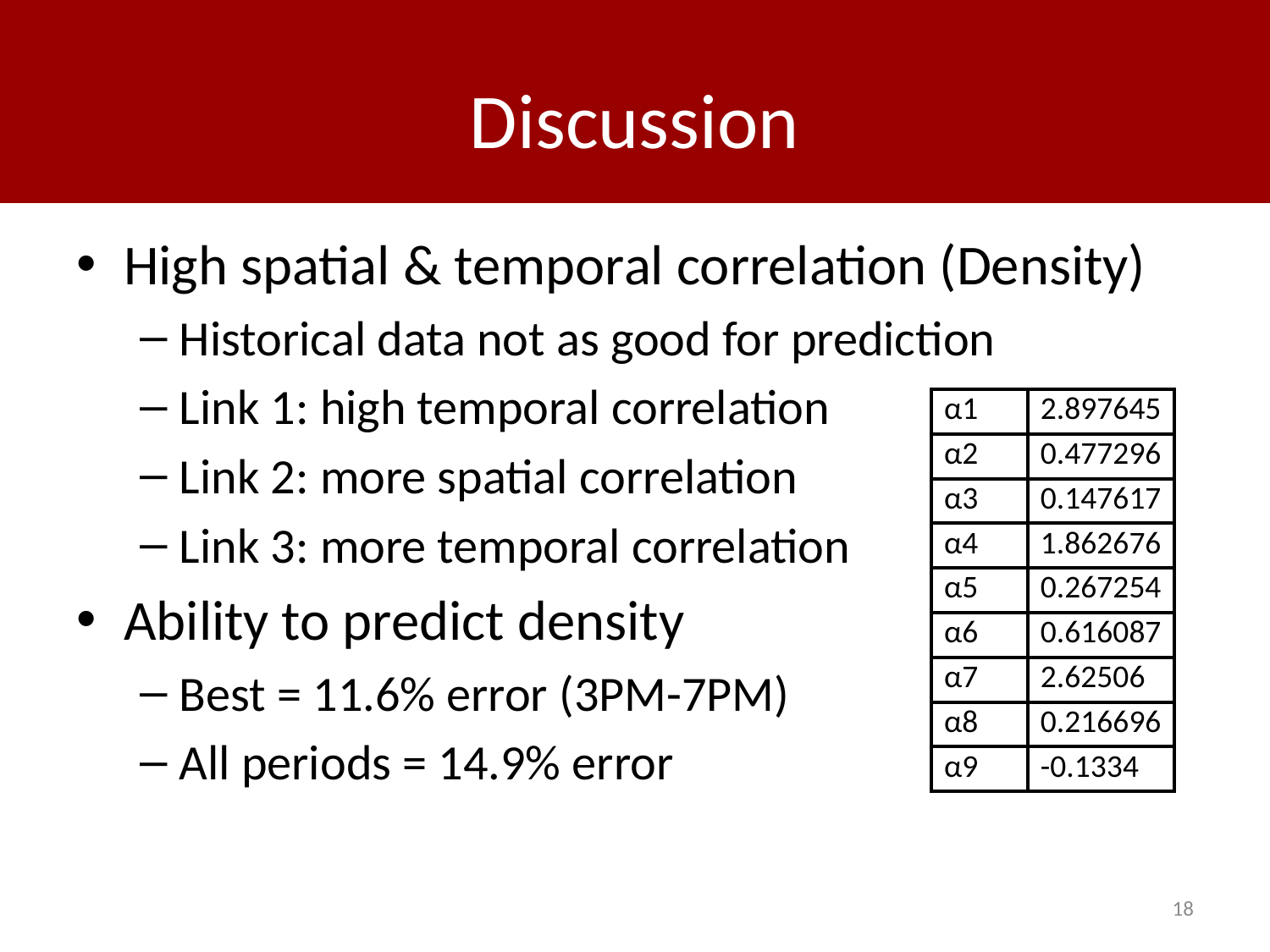

# Discussion
High spatial & temporal correlation (Density)
Historical data not as good for prediction
Link 1: high temporal correlation
Link 2: more spatial correlation
Link 3: more temporal correlation
Ability to predict density
Best = 11.6% error (3PM-7PM)
All periods = 14.9% error
| α1 | 2.897645 |
| --- | --- |
| α2 | 0.477296 |
| α3 | 0.147617 |
| α4 | 1.862676 |
| α5 | 0.267254 |
| α6 | 0.616087 |
| α7 | 2.62506 |
| α8 | 0.216696 |
| α9 | -0.1334 |
18